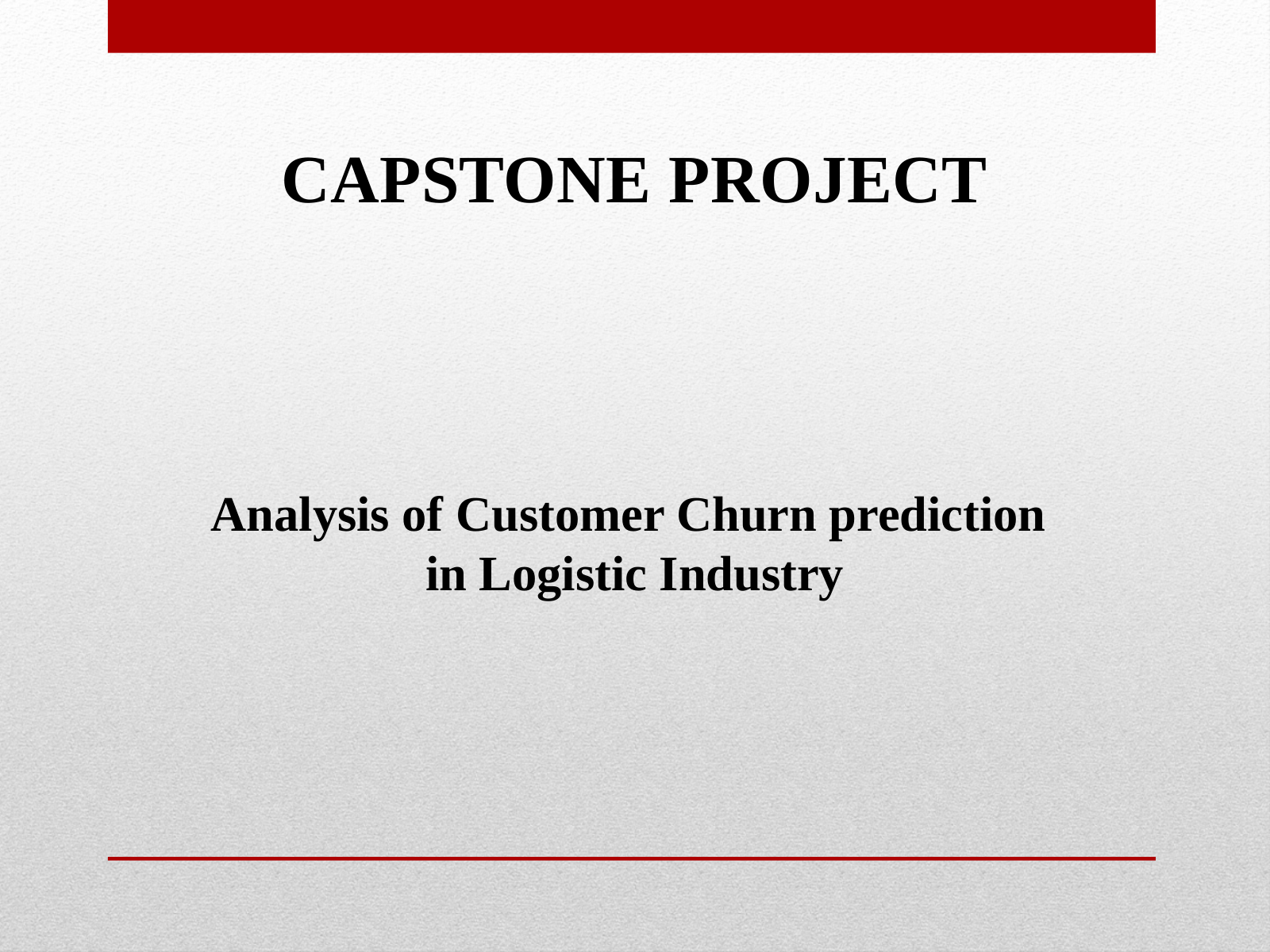

CAPSTONE PROJECT
Analysis of Customer Churn prediction
in Logistic Industry